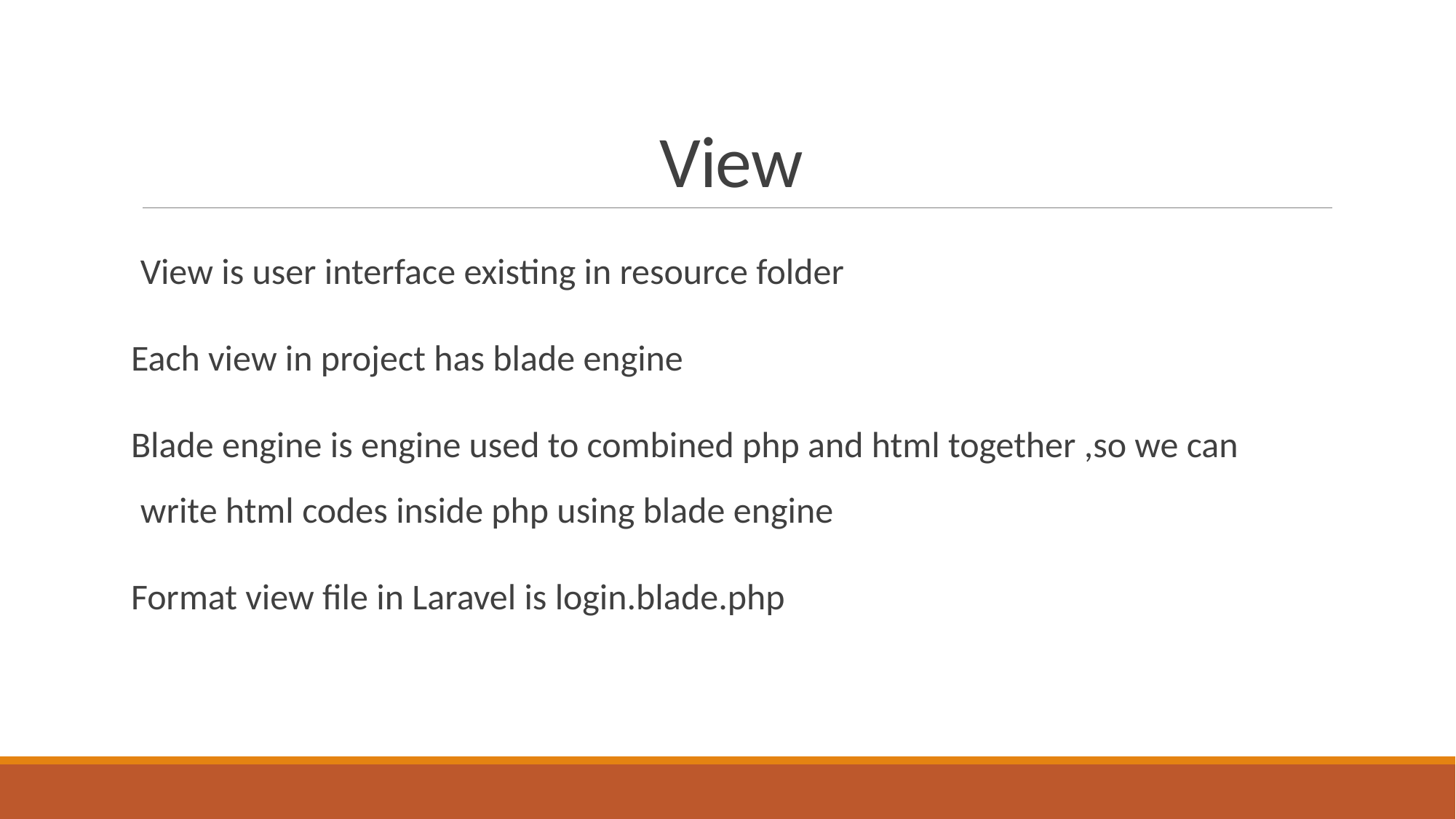

# View
View is user interface existing in resource folder
Each view in project has blade engine
Blade engine is engine used to combined php and html together ,so we can write html codes inside php using blade engine
Format view file in Laravel is login.blade.php